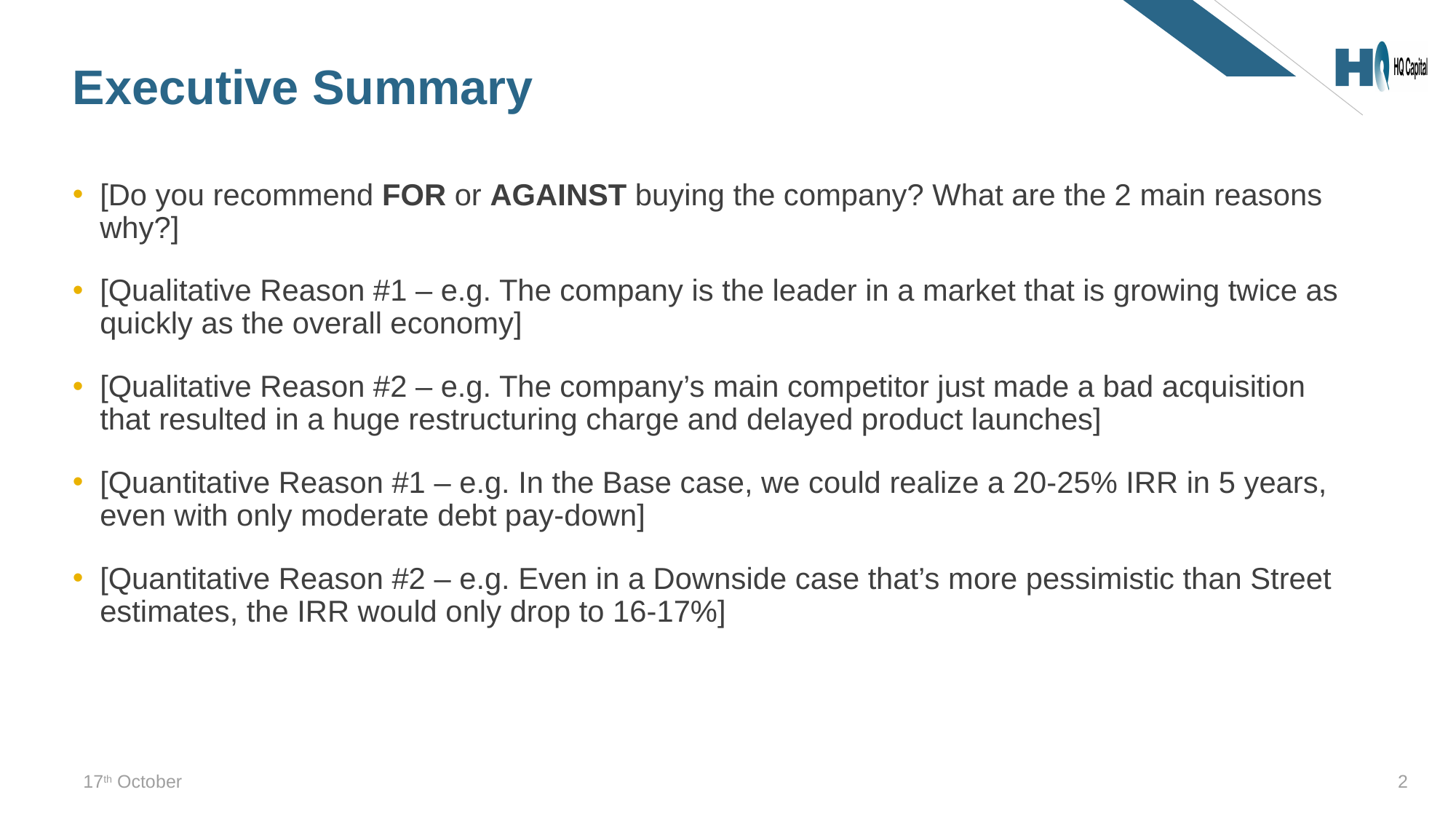

# Executive Summary
[Do you recommend FOR or AGAINST buying the company? What are the 2 main reasons why?]
[Qualitative Reason #1 – e.g. The company is the leader in a market that is growing twice as quickly as the overall economy]
[Qualitative Reason #2 – e.g. The company’s main competitor just made a bad acquisition that resulted in a huge restructuring charge and delayed product launches]
[Quantitative Reason #1 – e.g. In the Base case, we could realize a 20-25% IRR in 5 years, even with only moderate debt pay-down]
[Quantitative Reason #2 – e.g. Even in a Downside case that’s more pessimistic than Street estimates, the IRR would only drop to 16-17%]
17th October
2